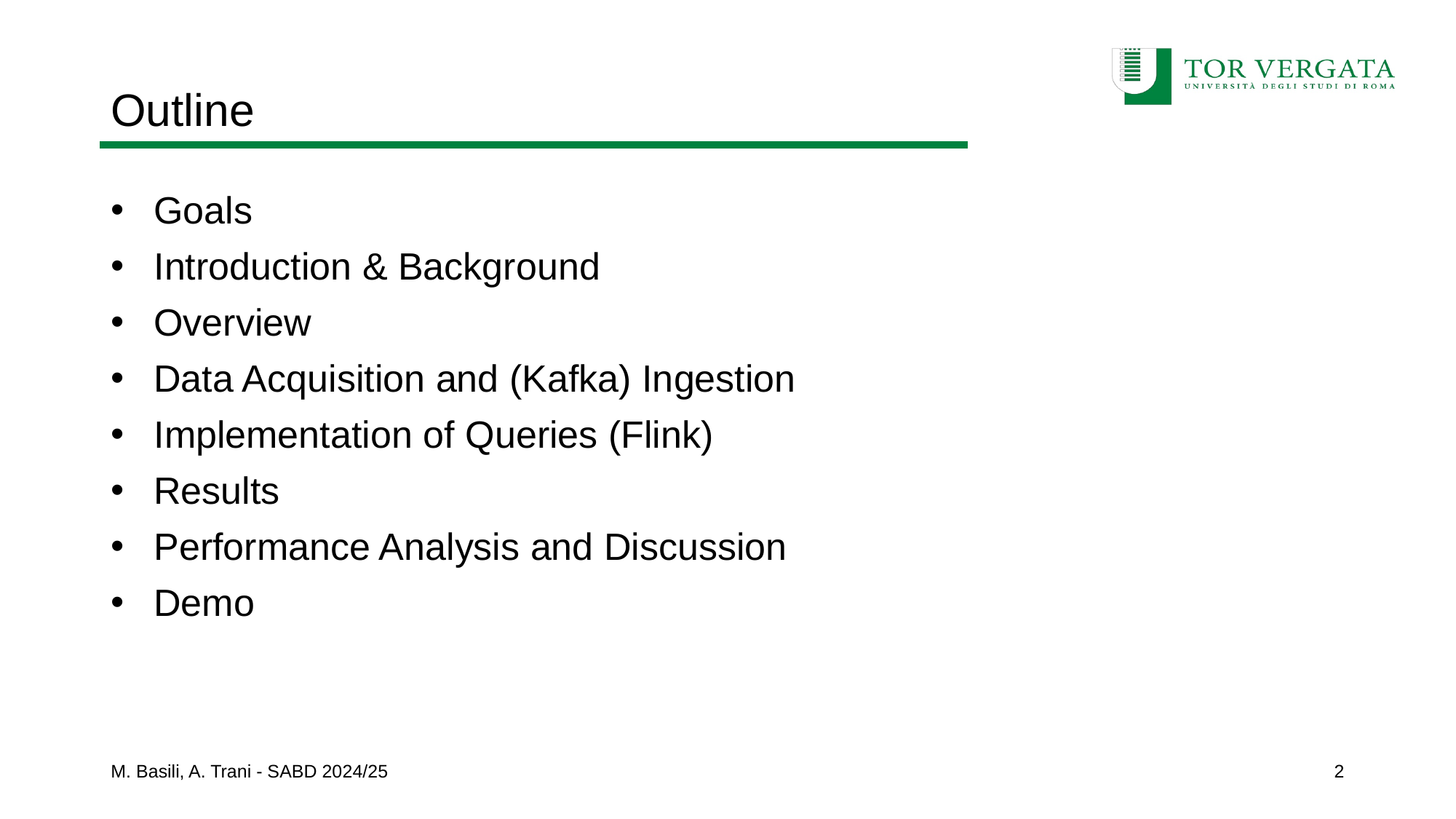

# Outline
Goals
Introduction & Background
Overview
Data Acquisition and (Kafka) Ingestion
Implementation of Queries (Flink)
Results
Performance Analysis and Discussion
Demo
M. Basili, A. Trani - SABD 2024/25
2